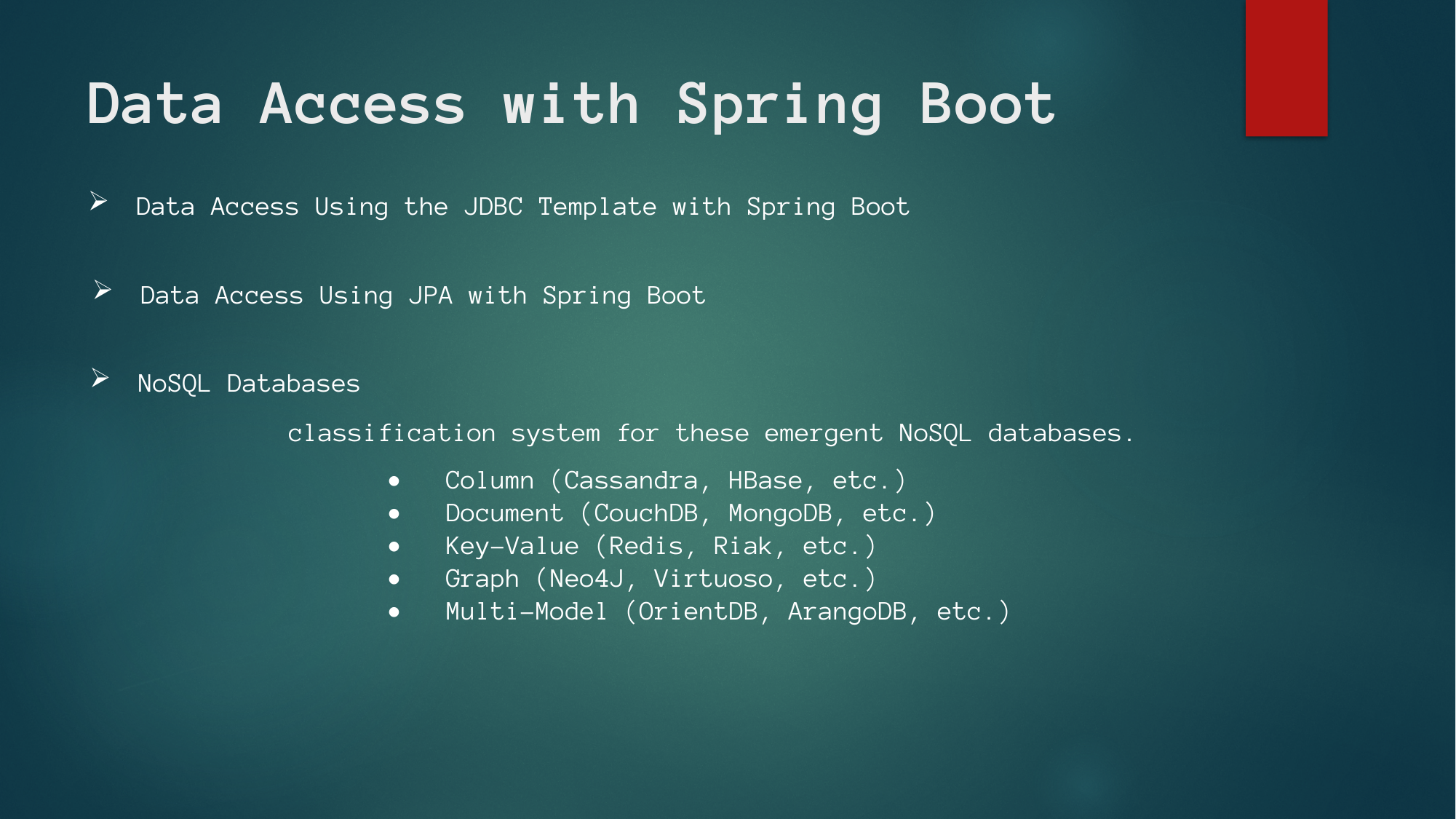

# Data Access with Spring Boot
 Data Access Using the JDBC Template with Spring Boot
 Data Access Using JPA with Spring Boot
 NoSQL Databases
 classification system for these emergent NoSQL databases.
•   Column (Cassandra, HBase, etc.)
•   Document (CouchDB, MongoDB, etc.)
•   Key-Value (Redis, Riak, etc.)
•   Graph (Neo4J, Virtuoso, etc.)
•   Multi-Model (OrientDB, ArangoDB, etc.)